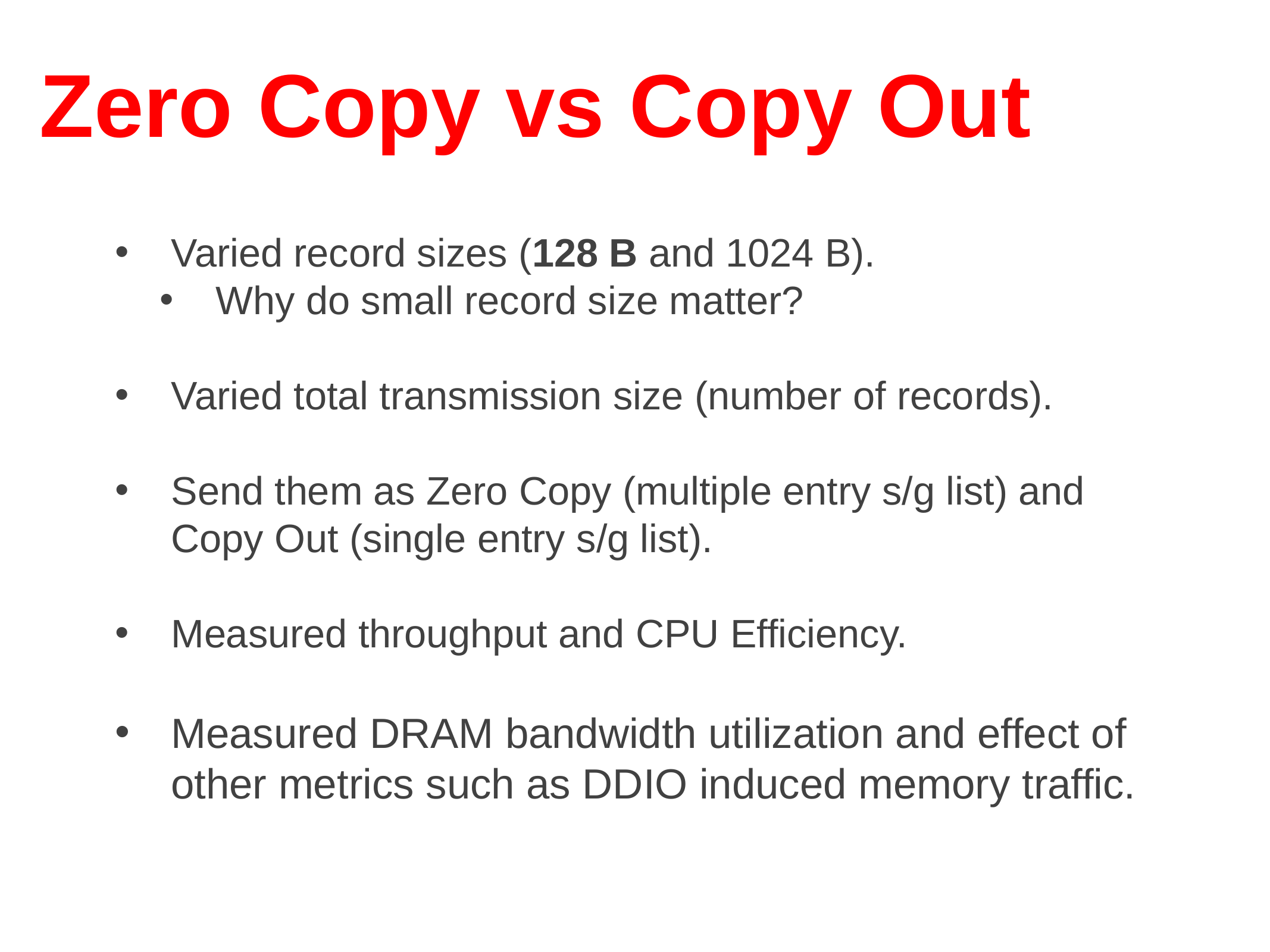

# Zero Copy vs Copy Out
Varied record sizes (128 B and 1024 B).
Why do small record size matter?

Varied total transmission size (number of records).

Send them as Zero Copy (multiple entry s/g list) and Copy Out (single entry s/g list).

Measured throughput and CPU Efficiency.

Measured DRAM bandwidth utilization and effect of other metrics such as DDIO induced memory traffic.